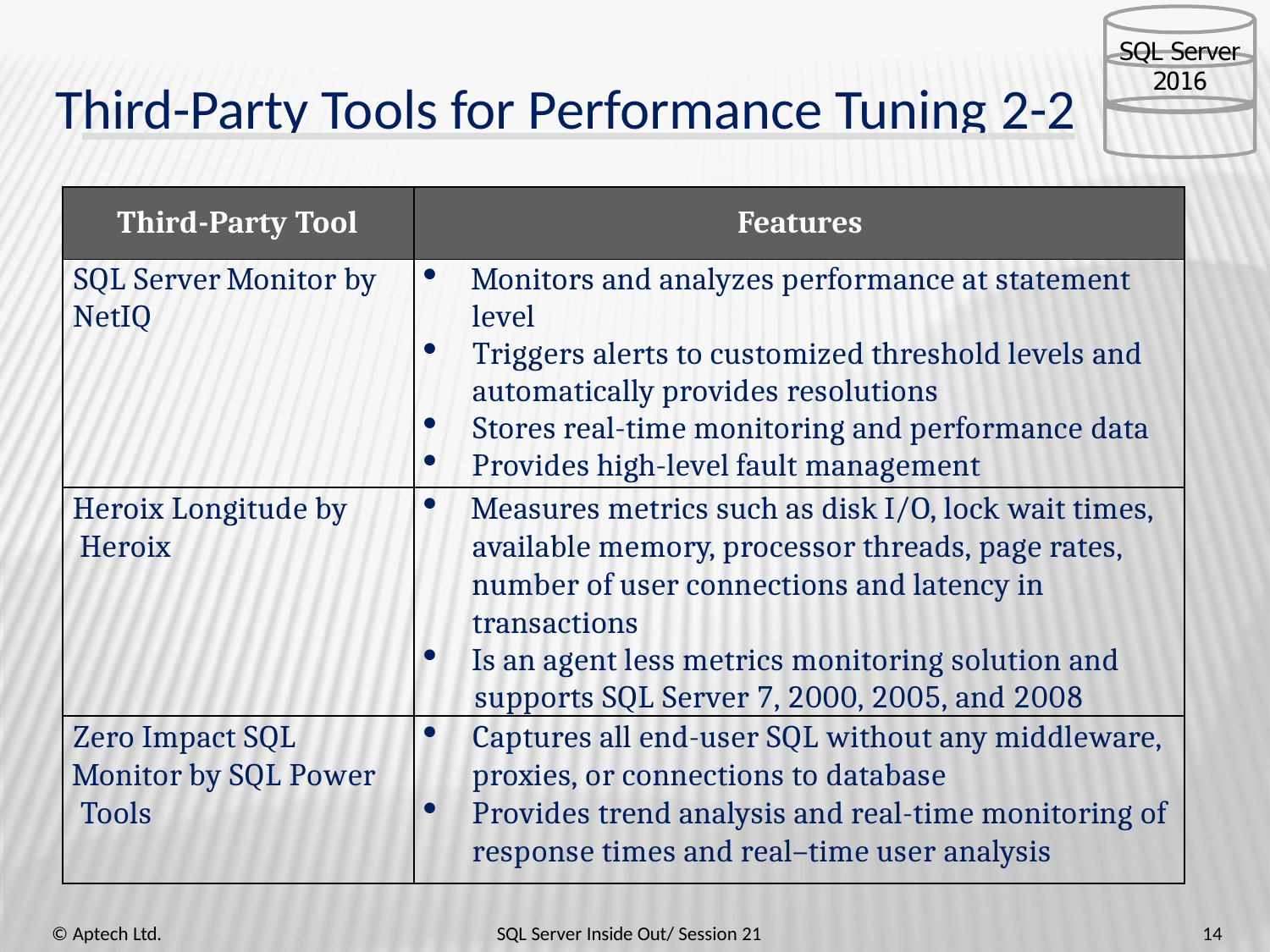

# SQL Server

2016
Third-Party Tools for Performance Tuning 2-2

| Third-Party Tool | Features |
| --- | --- |
| SQL Server Monitor by NetIQ | Monitors and analyzes performance at statement level Triggers alerts to customized threshold levels and automatically provides resolutions Stores real-time monitoring and performance data Provides high-level fault management |
| Heroix Longitude by Heroix | Measures metrics such as disk I/O, lock wait times, available memory, processor threads, page rates, number of user connections and latency in transactions Is an agent less metrics monitoring solution and supports SQL Server 7, 2000, 2005, and 2008 |
| Zero Impact SQL Monitor by SQL Power Tools | Captures all end-user SQL without any middleware, proxies, or connections to database Provides trend analysis and real-time monitoring of response times and real–time user analysis |
© Aptech Ltd.
SQL Server Inside Out/ Session 21
14